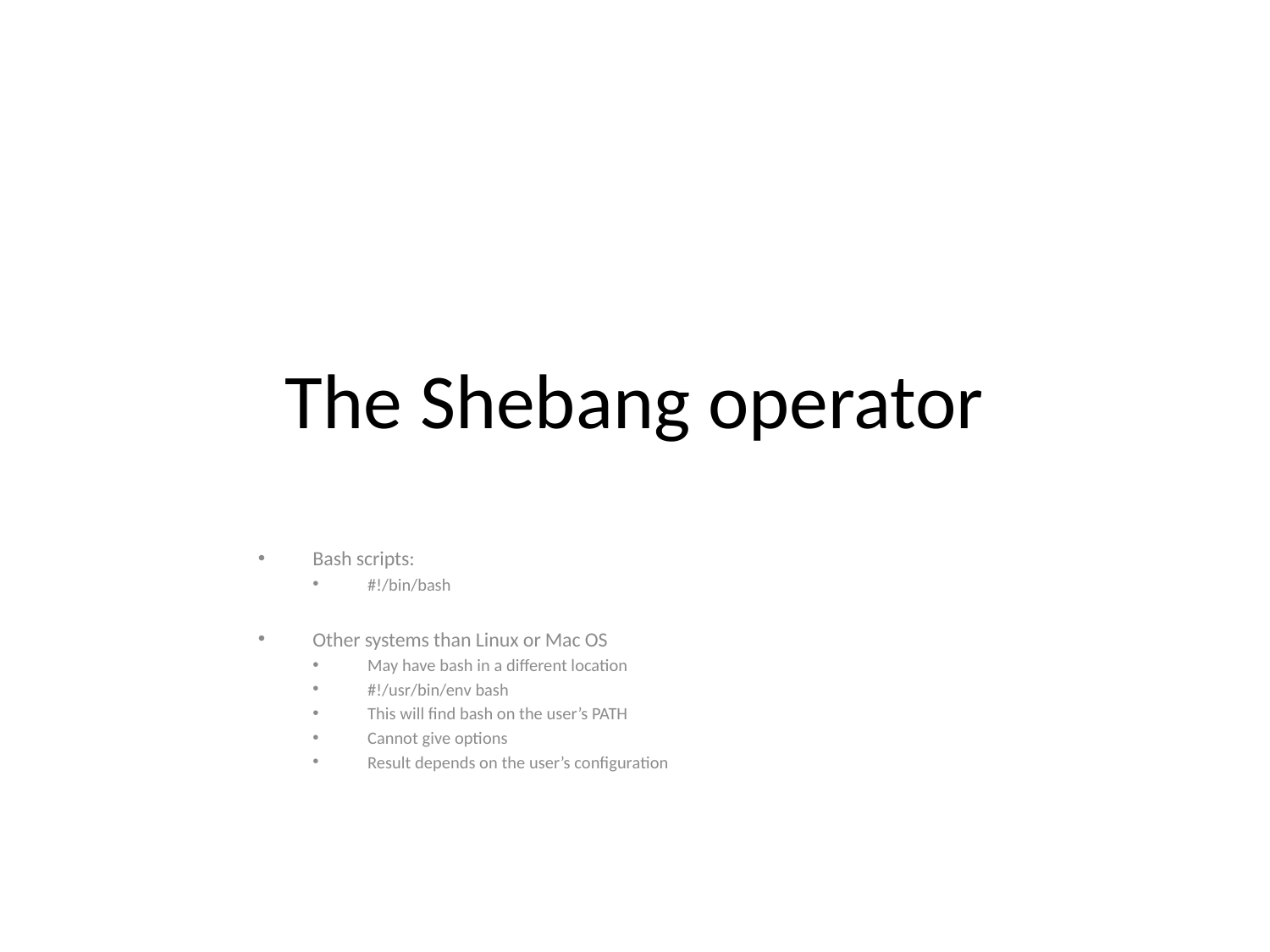

# The Shebang operator
Bash scripts:
#!/bin/bash

Other systems than Linux or Mac OS
May have bash in a different location
#!/usr/bin/env bash
This will find bash on the user’s PATH
Cannot give options
Result depends on the user’s configuration